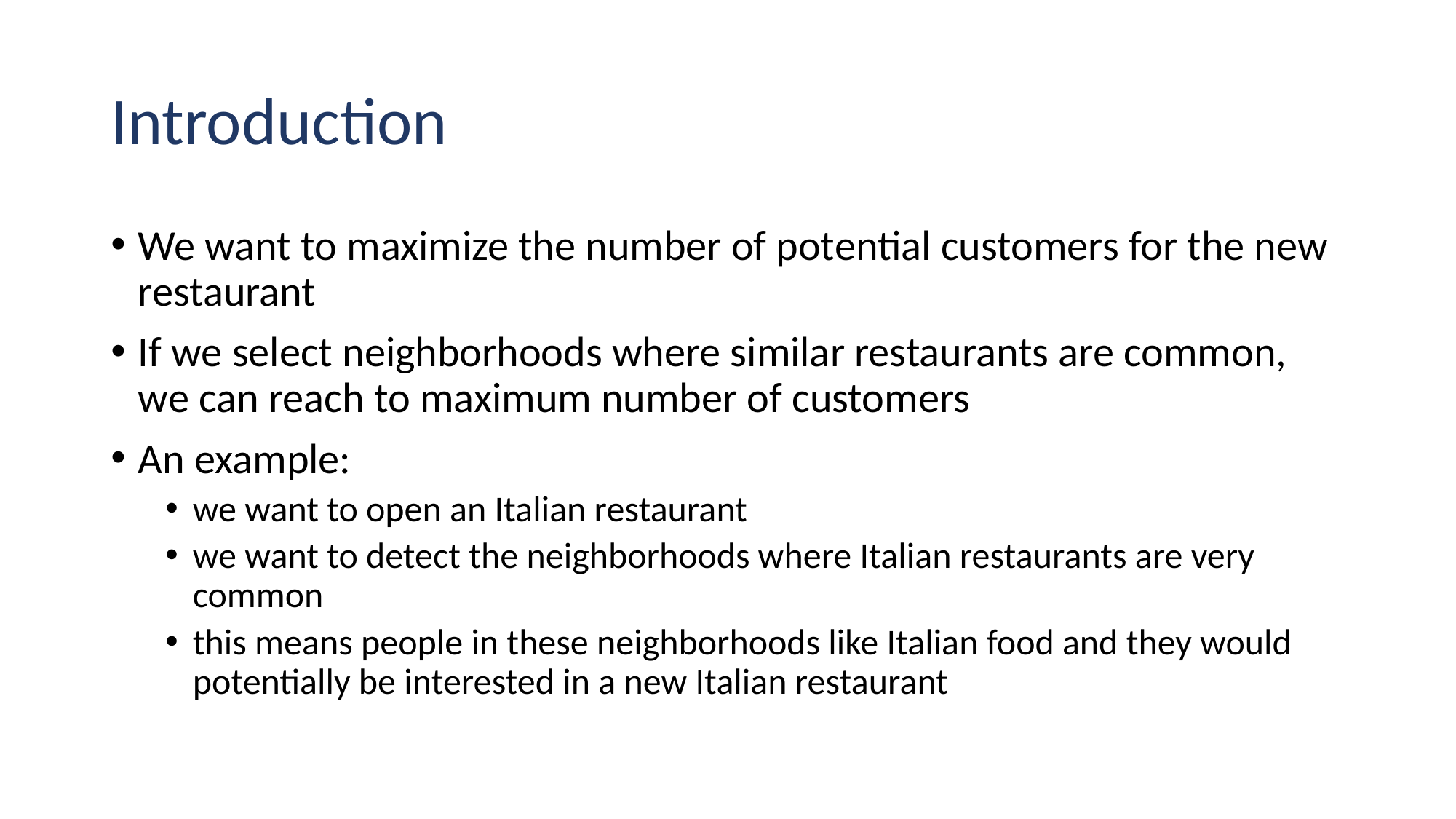

# Introduction
We want to maximize the number of potential customers for the new restaurant
If we select neighborhoods where similar restaurants are common, we can reach to maximum number of customers
An example:
we want to open an Italian restaurant
we want to detect the neighborhoods where Italian restaurants are very common
this means people in these neighborhoods like Italian food and they would potentially be interested in a new Italian restaurant